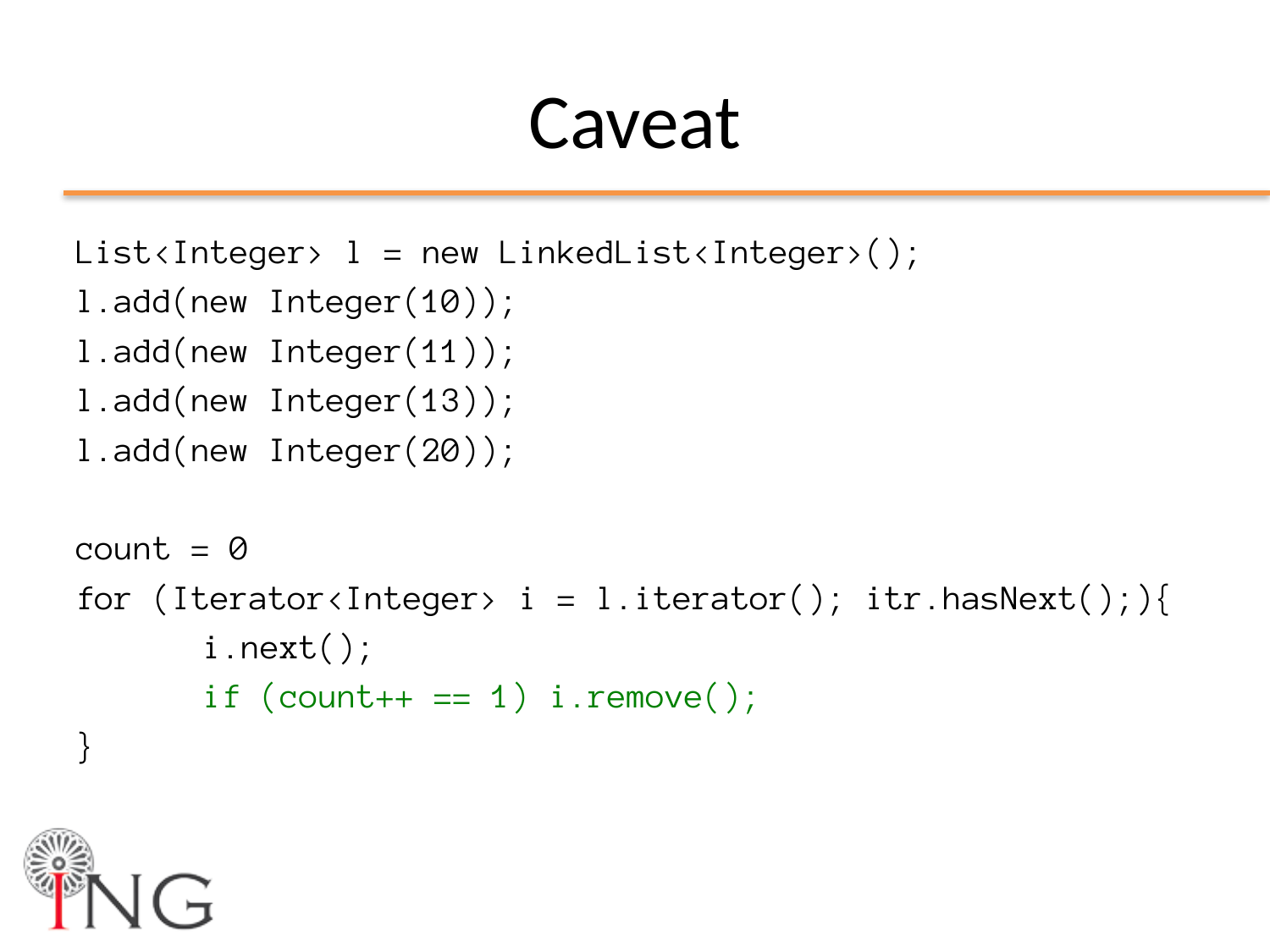

# Caveat
List<Integer> l = new LinkedList<Integer>();
l.add(new Integer(10));
l.add(new Integer(11));
l.add(new Integer(13));
l.add(new Integer(20));

count = 0
for (Iterator<Integer> i = l.iterator(); itr.hasNext();){
	i.next();
	if (count++ == 1) i.remove();
}